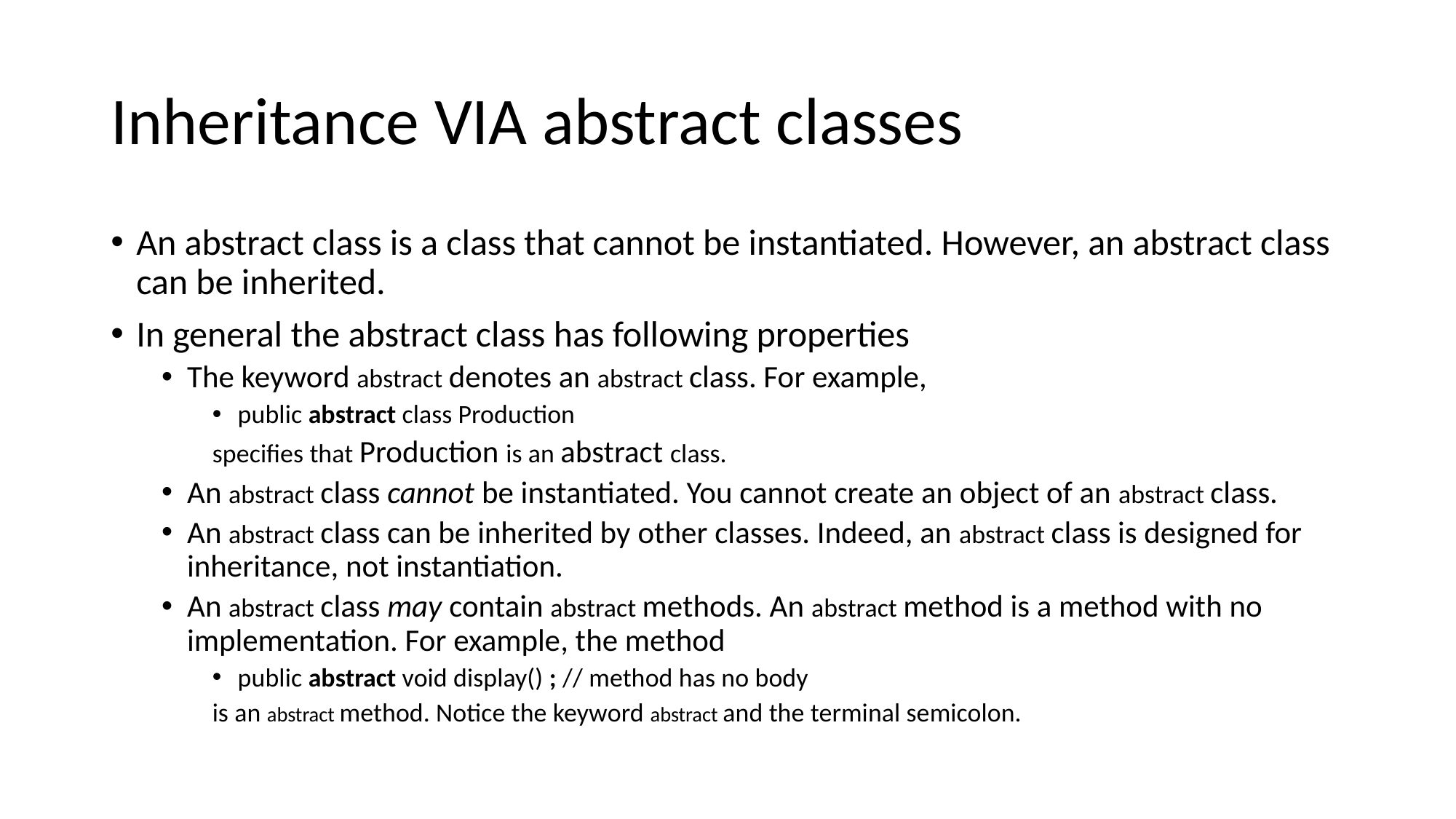

# Inheritance VIA abstract classes
An abstract class is a class that cannot be instantiated. However, an abstract class can be inherited.
In general the abstract class has following properties
The keyword abstract denotes an abstract class. For example,
public abstract class Production
specifies that Production is an abstract class.
An abstract class cannot be instantiated. You cannot create an object of an abstract class.
An abstract class can be inherited by other classes. Indeed, an abstract class is designed for inheritance, not instantiation.
An abstract class may contain abstract methods. An abstract method is a method with no implementation. For example, the method
public abstract void display() ; // method has no body
is an abstract method. Notice the keyword abstract and the terminal semicolon.